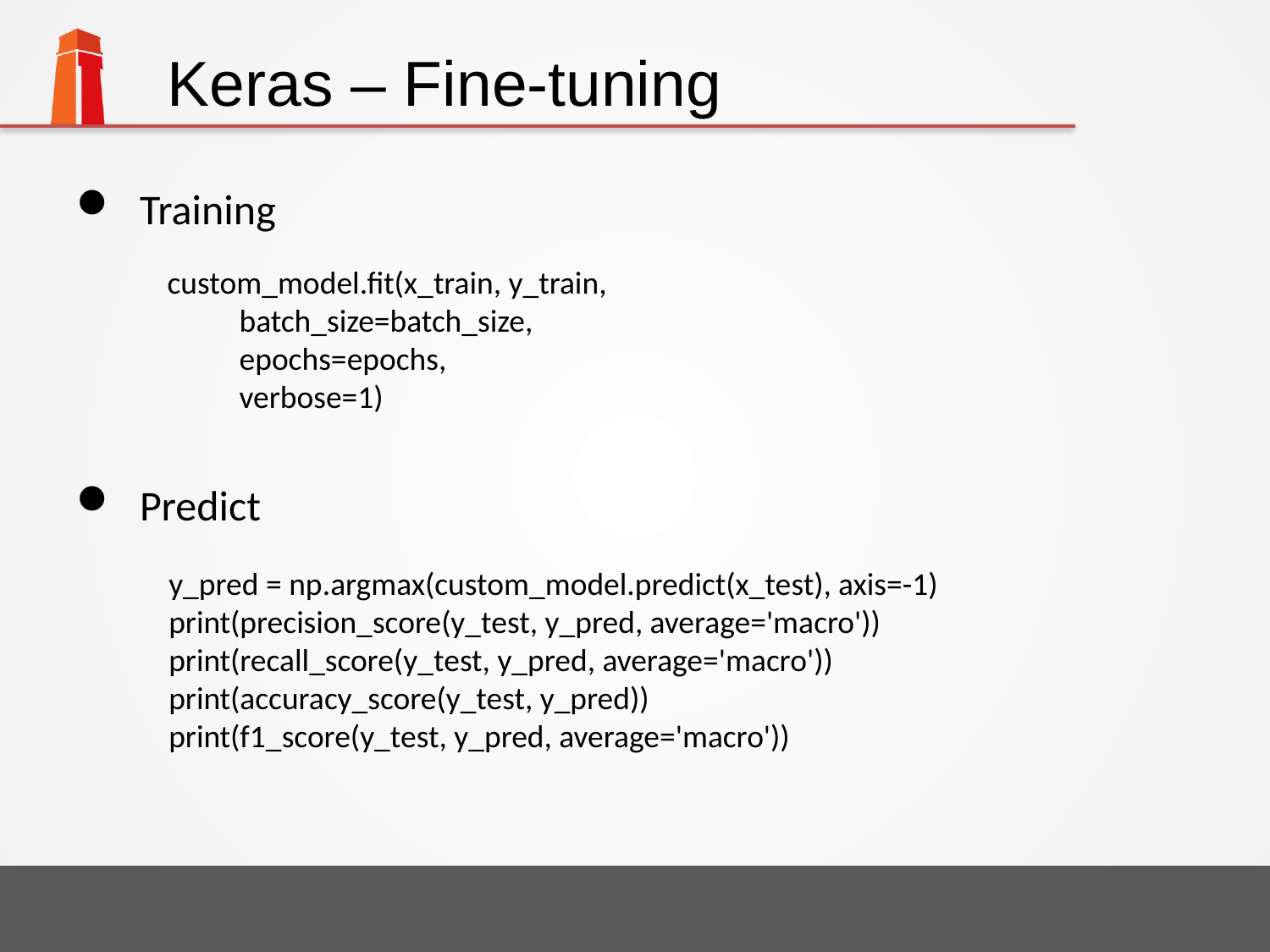

# Keras – Fine-tuning
Training

Predict
custom_model.fit(x_train, y_train,
          batch_size=batch_size,
          epochs=epochs,
          verbose=1)
y_pred = np.argmax(custom_model.predict(x_test), axis=-1)
print(precision_score(y_test, y_pred, average='macro'))
print(recall_score(y_test, y_pred, average='macro'))
print(accuracy_score(y_test, y_pred))
print(f1_score(y_test, y_pred, average='macro'))